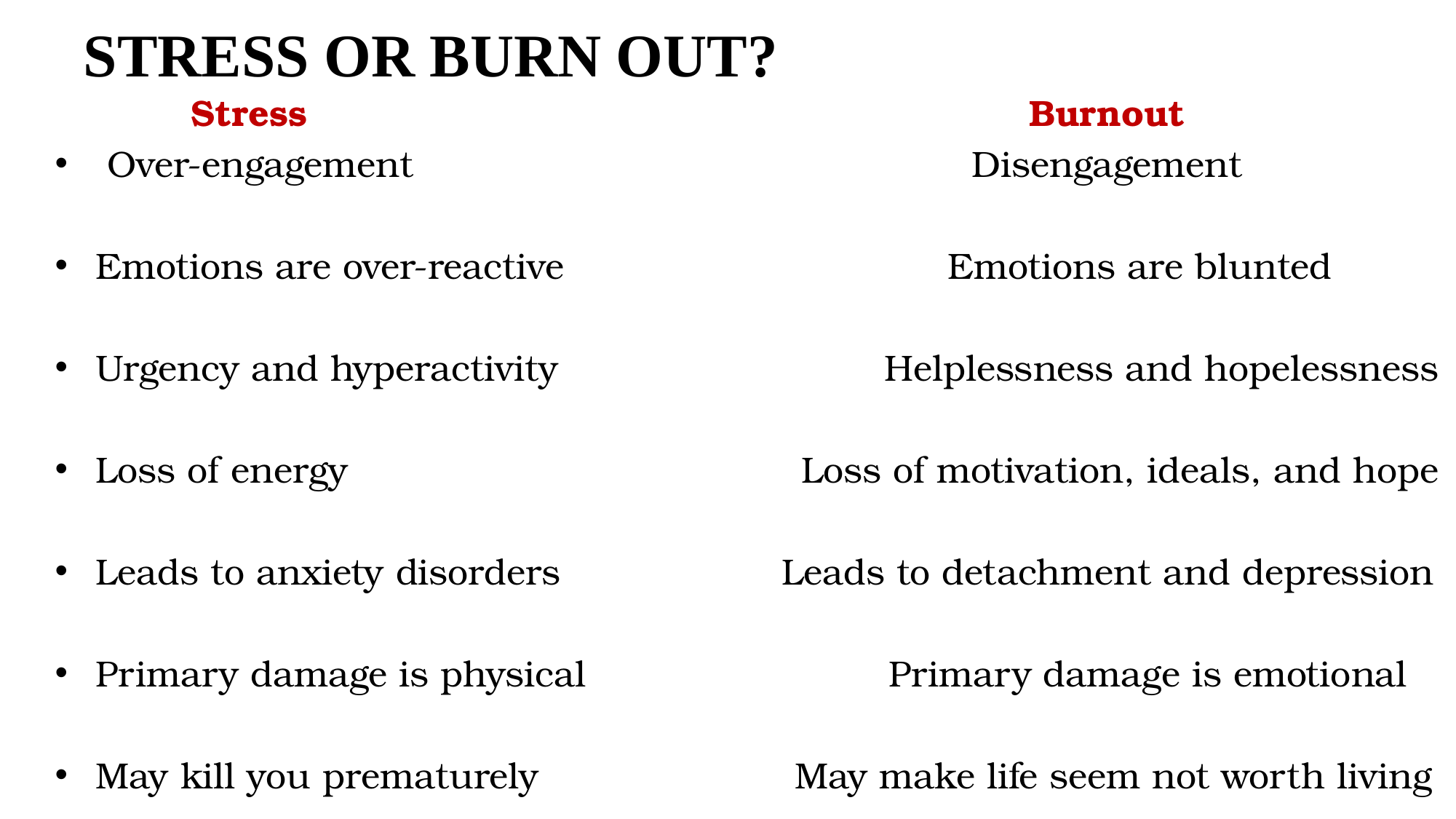

# STRESS OR BURN OUT?
           Stress                                                              Burnout
 Over-engagement                                                Disengagement

Emotions are over-reactive                                 Emotions are blunted

Urgency and hyperactivity                            Helplessness and hopelessness

Loss of energy                                       Loss of motivation, ideals, and hope

Leads to anxiety disorders                   Leads to detachment and depression

Primary damage is physical                          Primary damage is emotional

May kill you prematurely                      May make life seem not worth living